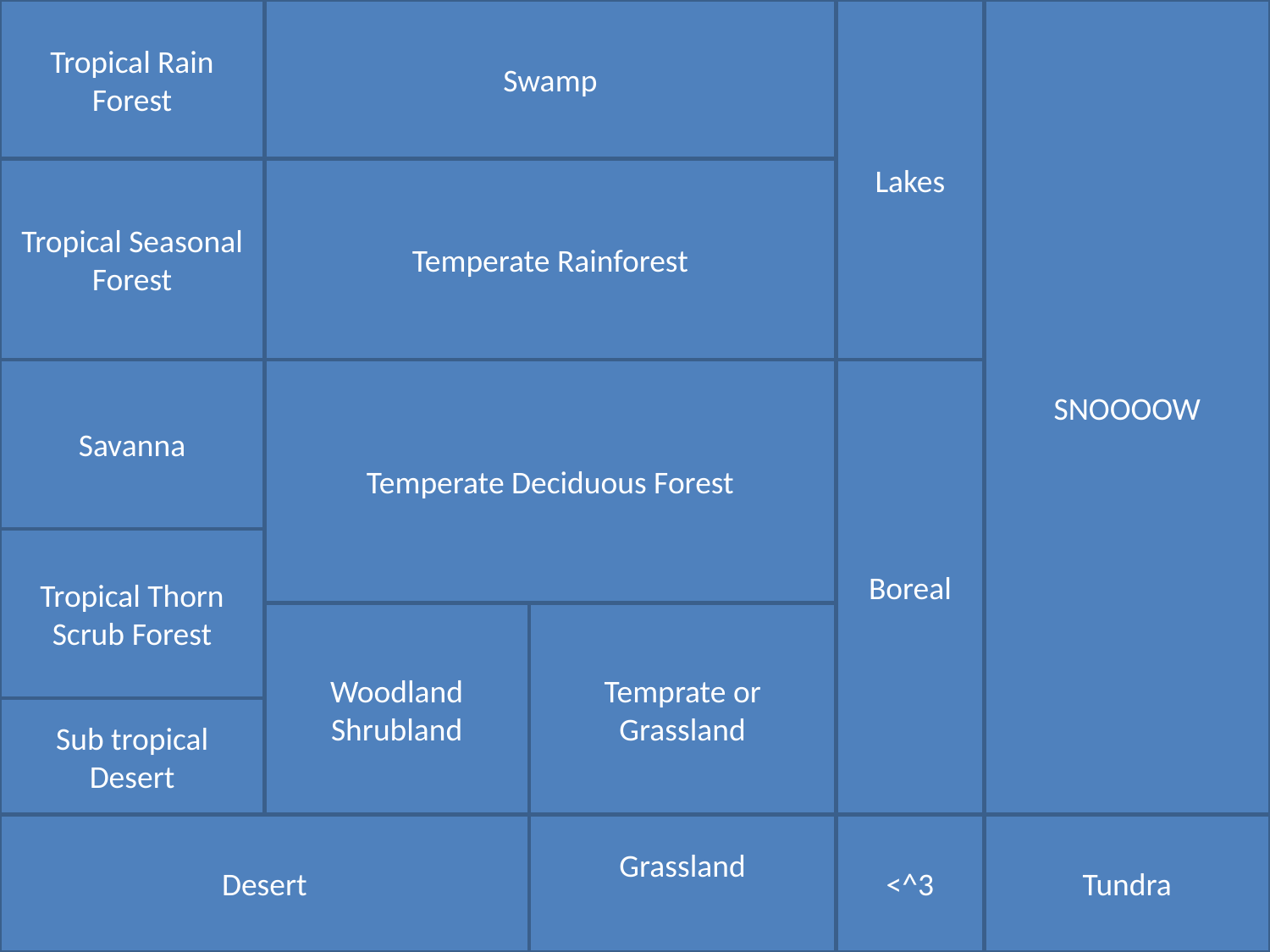

Tropical Rain Forest
Swamp
Lakes
SNOOOOW
Tropical Seasonal Forest
Temperate Rainforest
Savanna
Temperate Deciduous Forest
Boreal
Tropical Thorn Scrub Forest
Woodland Shrubland
Temprate or Grassland
Sub tropical Desert
Desert
Grassland

<^3
Tundra
30                            20                                 10                                      0                          -10